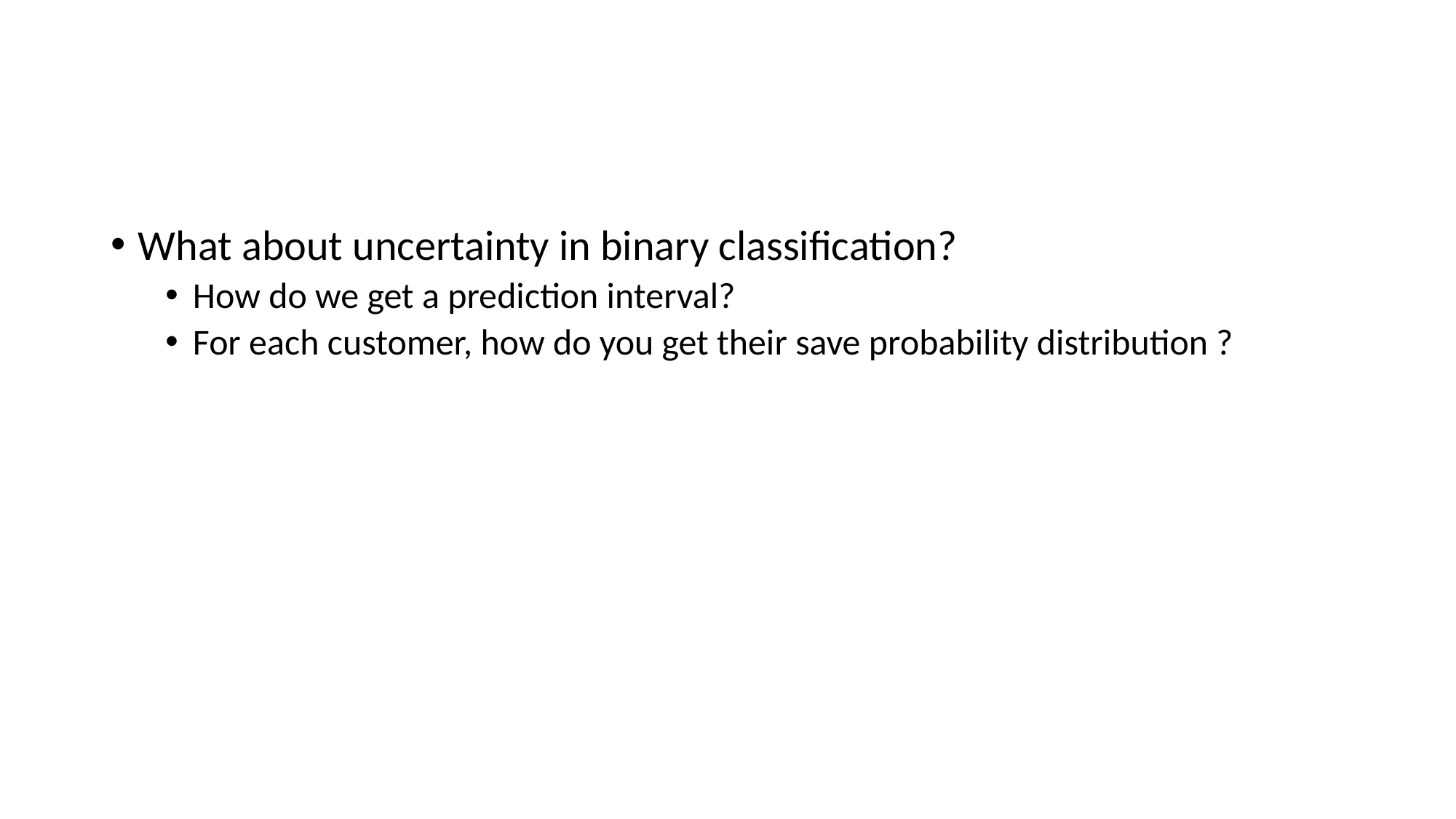

#
What about uncertainty in binary classification?
How do we get a prediction interval?
For each customer, how do you get their save probability distribution ?